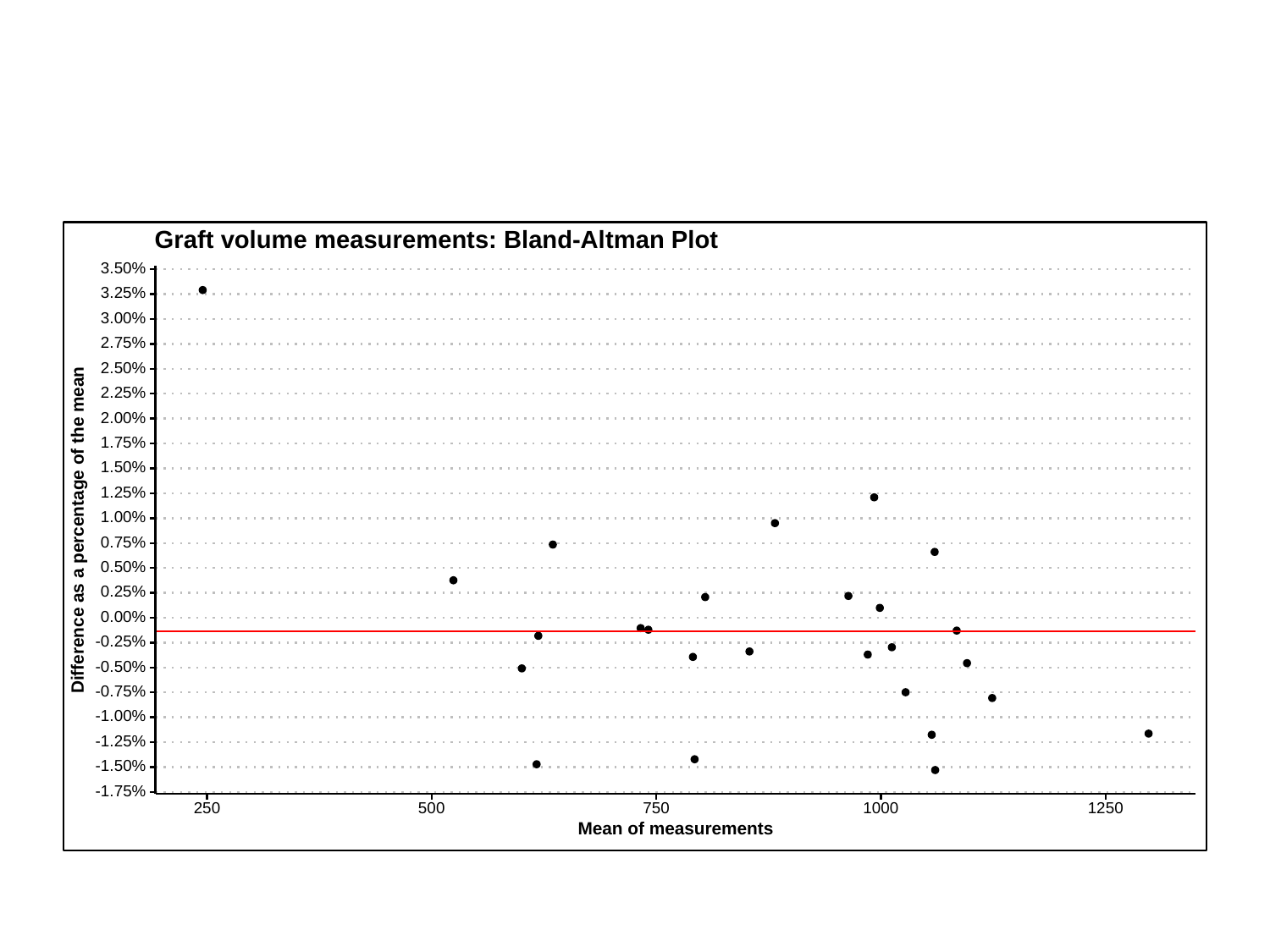

Graft volume measurements: Bland-Altman Plot
3.50%

3.25%

3.00%

2.75%

2.50%

2.25%

2.00%

1.75%

1.50%

1.25%

1.00%

Difference as a percentage of the mean
0.75%

0.50%

0.25%

0.00%

-0.25%

-0.50%

-0.75%

-1.00%

-1.25%

-1.50%

-1.75%

250
500
750
1000
1250
Mean of measurements